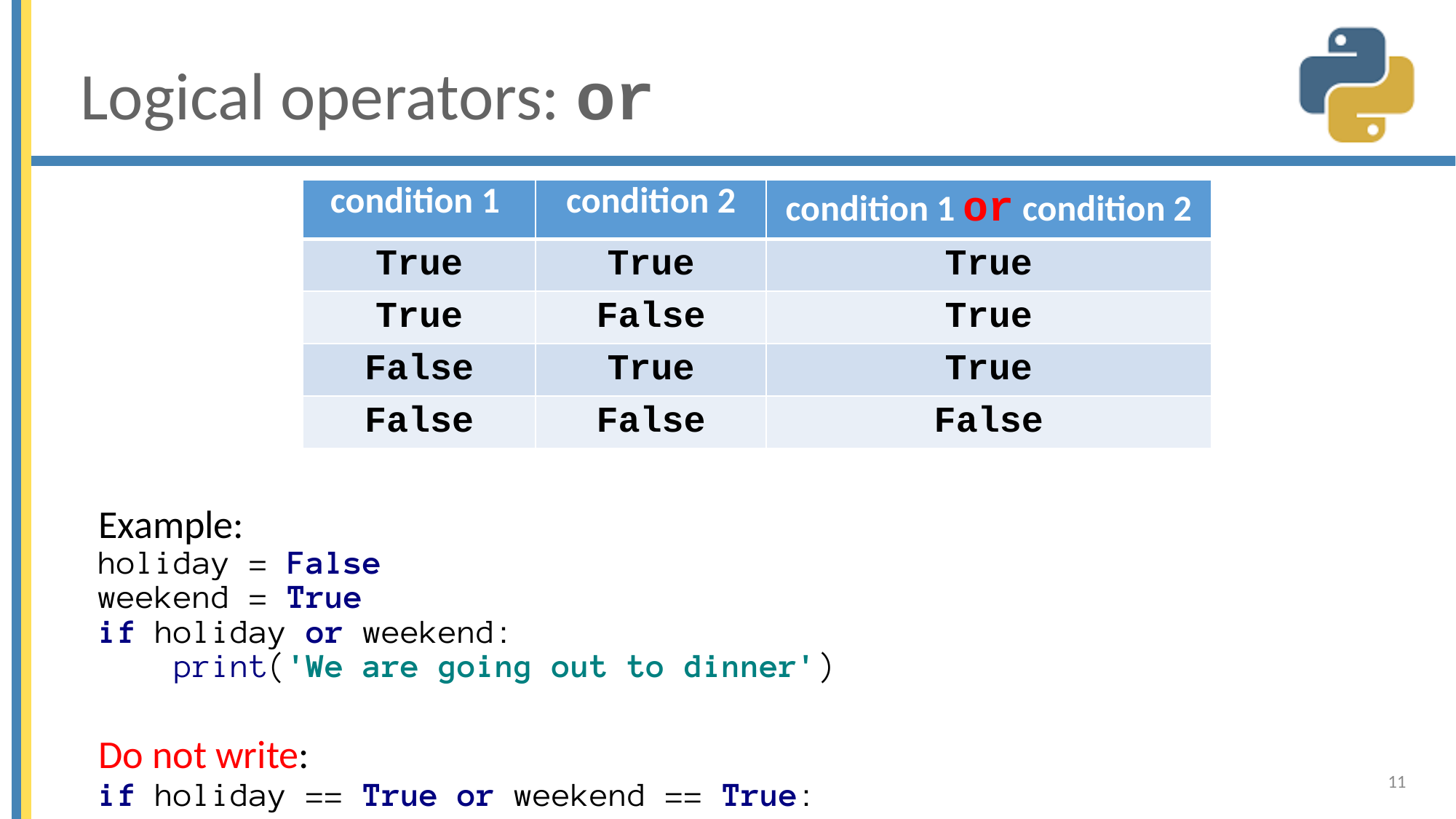

# Logical operators: or
| condition 1 | condition 2 | condition 1 or condition 2 |
| --- | --- | --- |
| True | True | True |
| True | False | True |
| False | True | True |
| False | False | False |
Example:
holiday = False
weekend = True
if holiday or weekend:
    print('We are going out to dinner')

Do not write:
if holiday == True or weekend == True:
11